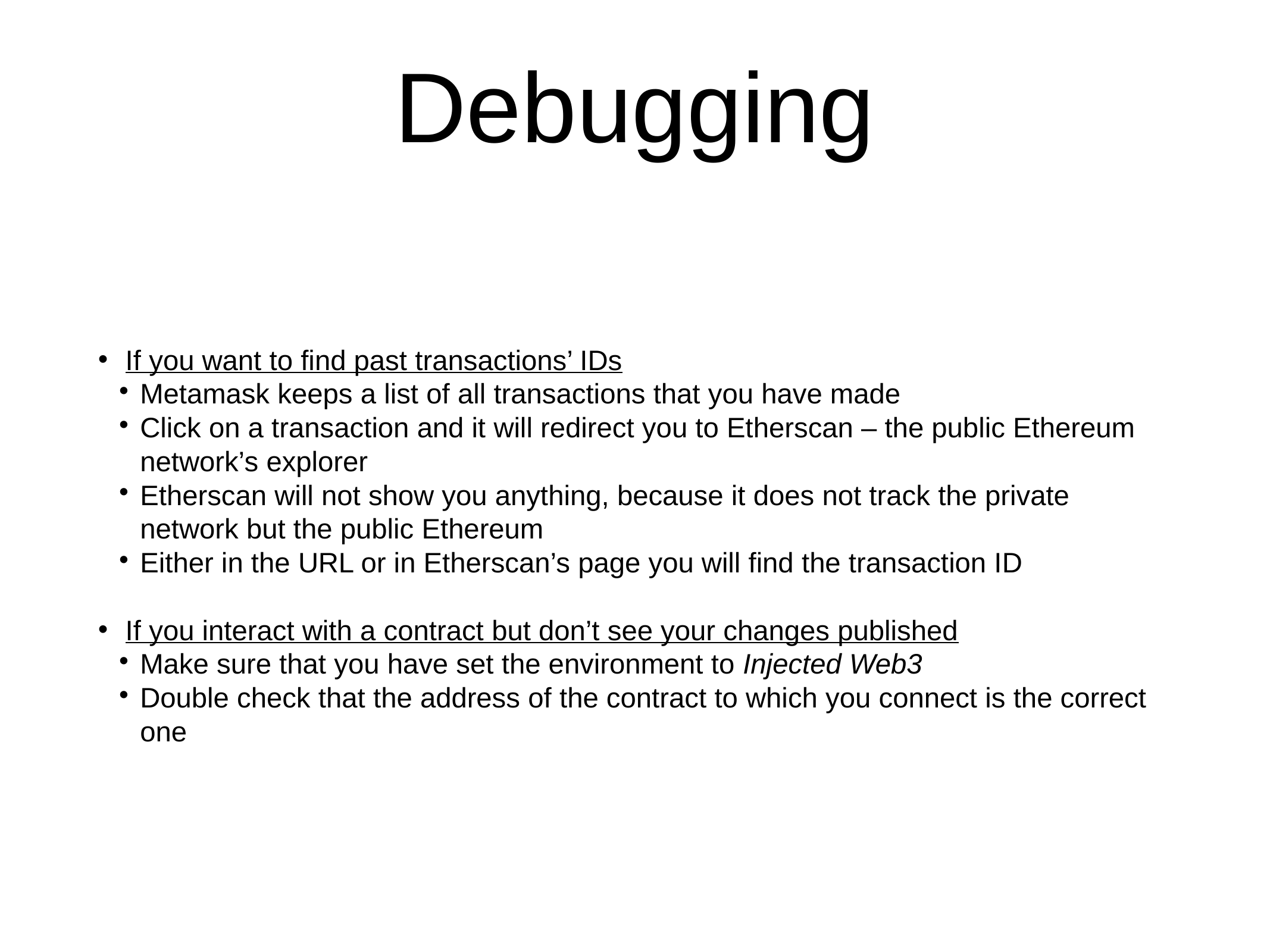

Debugging
If you want to find past transactions’ IDs
Metamask keeps a list of all transactions that you have made
Click on a transaction and it will redirect you to Etherscan – the public Ethereum network’s explorer
Etherscan will not show you anything, because it does not track the private network but the public Ethereum
Either in the URL or in Etherscan’s page you will find the transaction ID

If you interact with a contract but don’t see your changes published
Make sure that you have set the environment to Injected Web3
Double check that the address of the contract to which you connect is the correct one